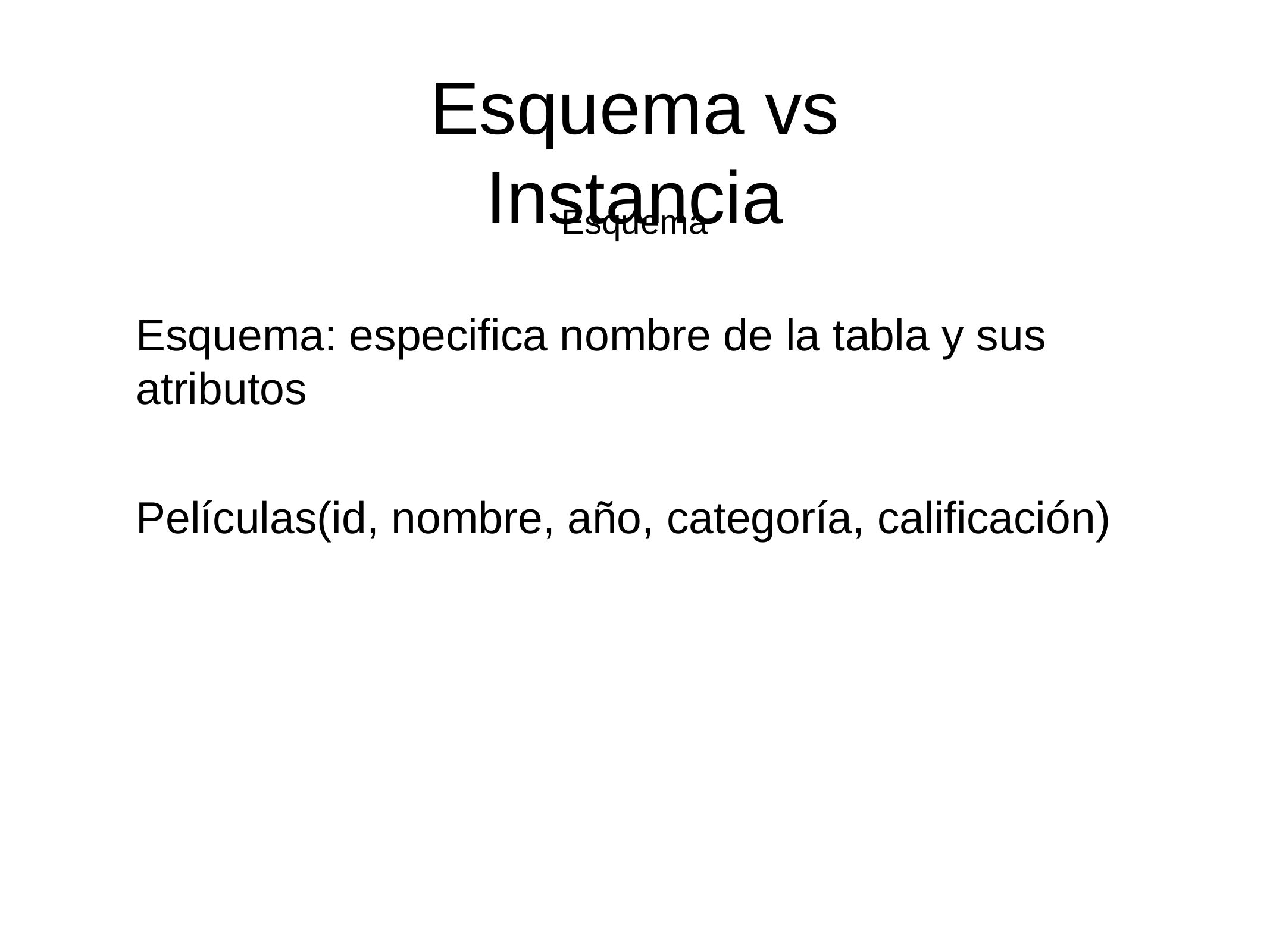

Esquema vs Instancia
Esquema
Esquema: especifica nombre de la tabla y sus atributos
Películas(id, nombre, año, categoría, calificación)